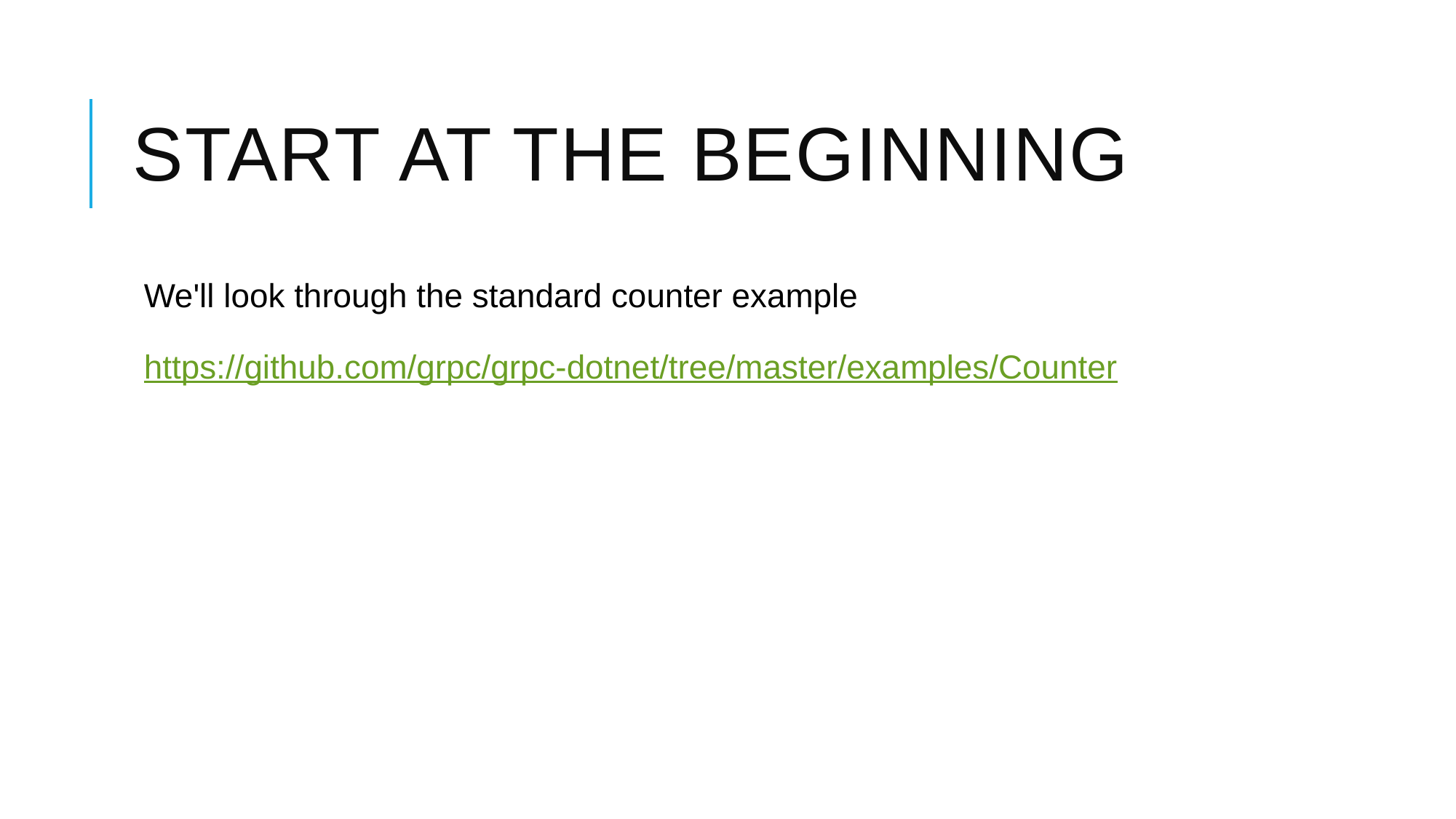

# Start at the beginning
We'll look through the standard counter example 
https://github.com/grpc/grpc-dotnet/tree/master/examples/Counter